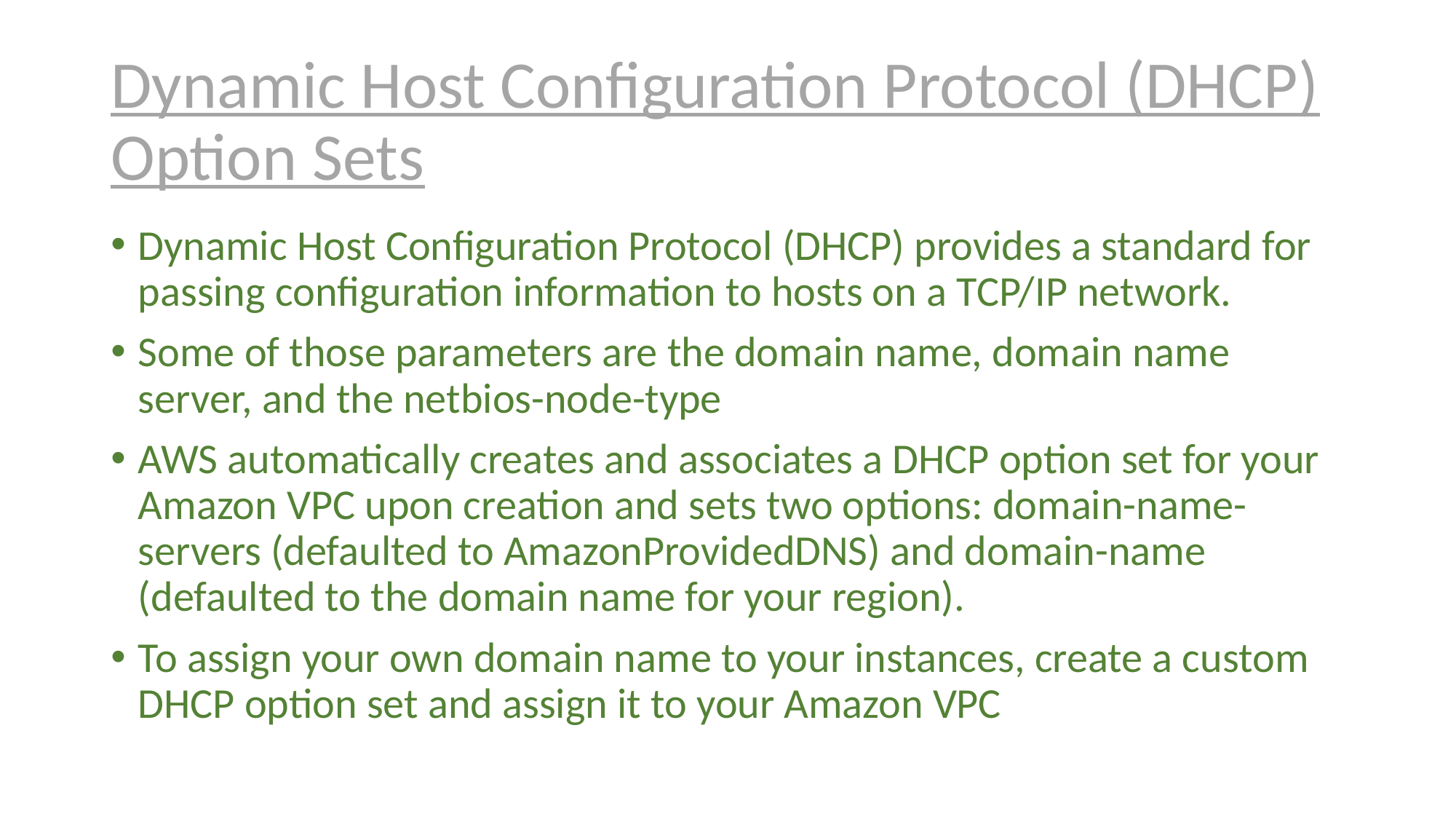

# Dynamic Host Configuration Protocol (DHCP) Option Sets
Dynamic Host Configuration Protocol (DHCP) provides a standard for passing configuration information to hosts on a TCP/IP network.
Some of those parameters are the domain name, domain name server, and the netbios-node-type
AWS automatically creates and associates a DHCP option set for your Amazon VPC upon creation and sets two options: domain-name-servers (defaulted to AmazonProvidedDNS) and domain-name (defaulted to the domain name for your region).
To assign your own domain name to your instances, create a custom DHCP option set and assign it to your Amazon VPC